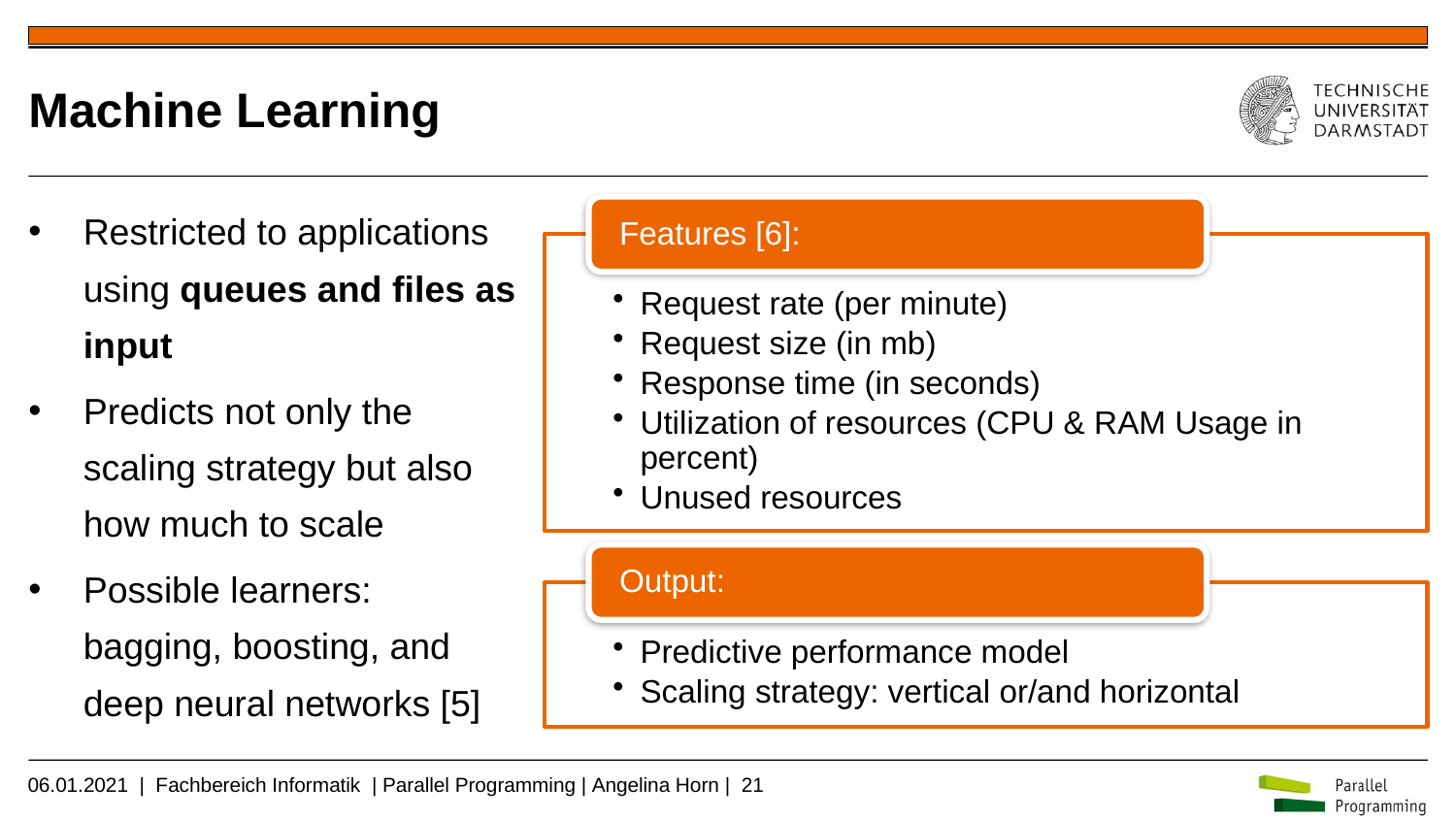

# Machine Learning
Restricted to applications using queues and files as input
Predicts not only the scaling strategy but also how much to scale
Possible learners:  bagging, boosting, and deep neural networks [5]

Request rate (per minute)
Request size (in mb)
Response time (in seconds)
Utilization of resources (CPU & RAM Usage in percent)
Unused resources
Features [6]:
Predictive performance model
Scaling strategy: vertical or/and horizontal
Output: